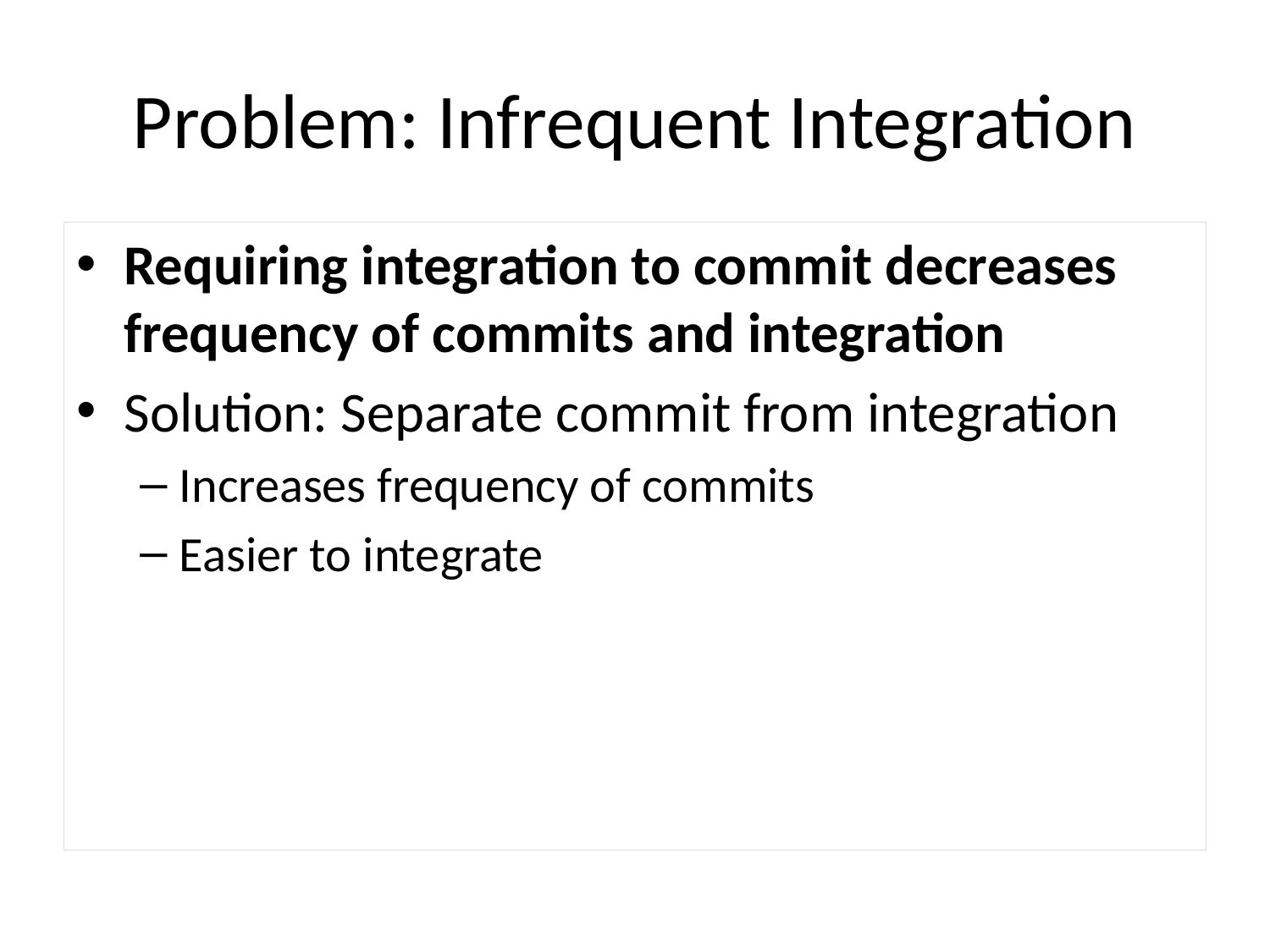

# Problem: Infrequent Integration
Requiring integration to commit decreases frequency of commits and integration
Solution: Separate commit from integration
Increases frequency of commits
Easier to integrate